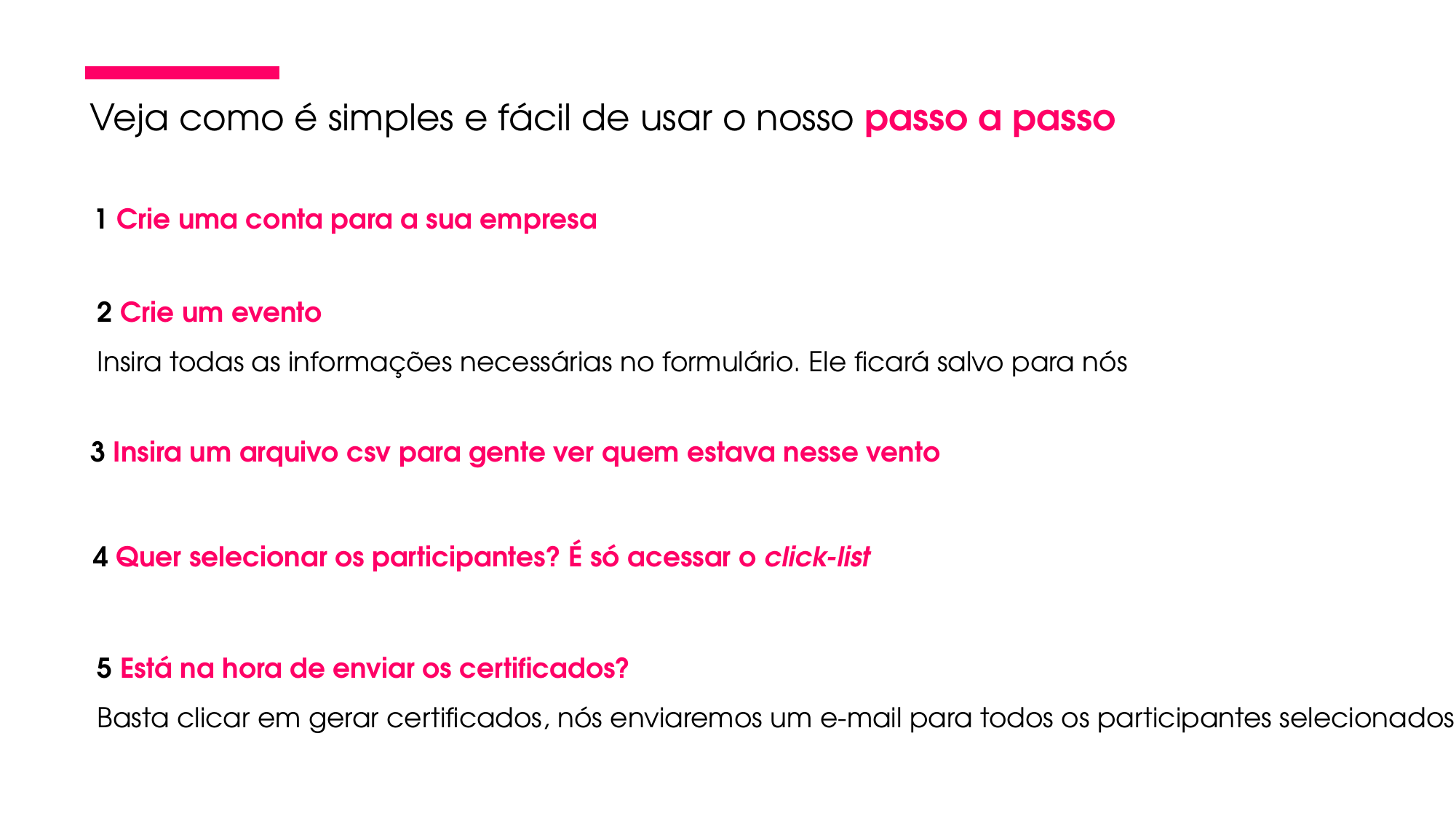

Veja como é simples e fácil de usar o nosso passo a passo
1 Crie uma conta para a sua empresa
2 Crie um evento
Insira todas as informações necessárias no formulário. Ele ficará salvo para nós
3 Insira um arquivo csv para gente ver quem estava nesse vento
4 Quer selecionar os participantes? É só acessar o click-list
5 Está na hora de enviar os certificados?
Basta clicar em gerar certificados, nós enviaremos um e-mail para todos os participantes selecionados